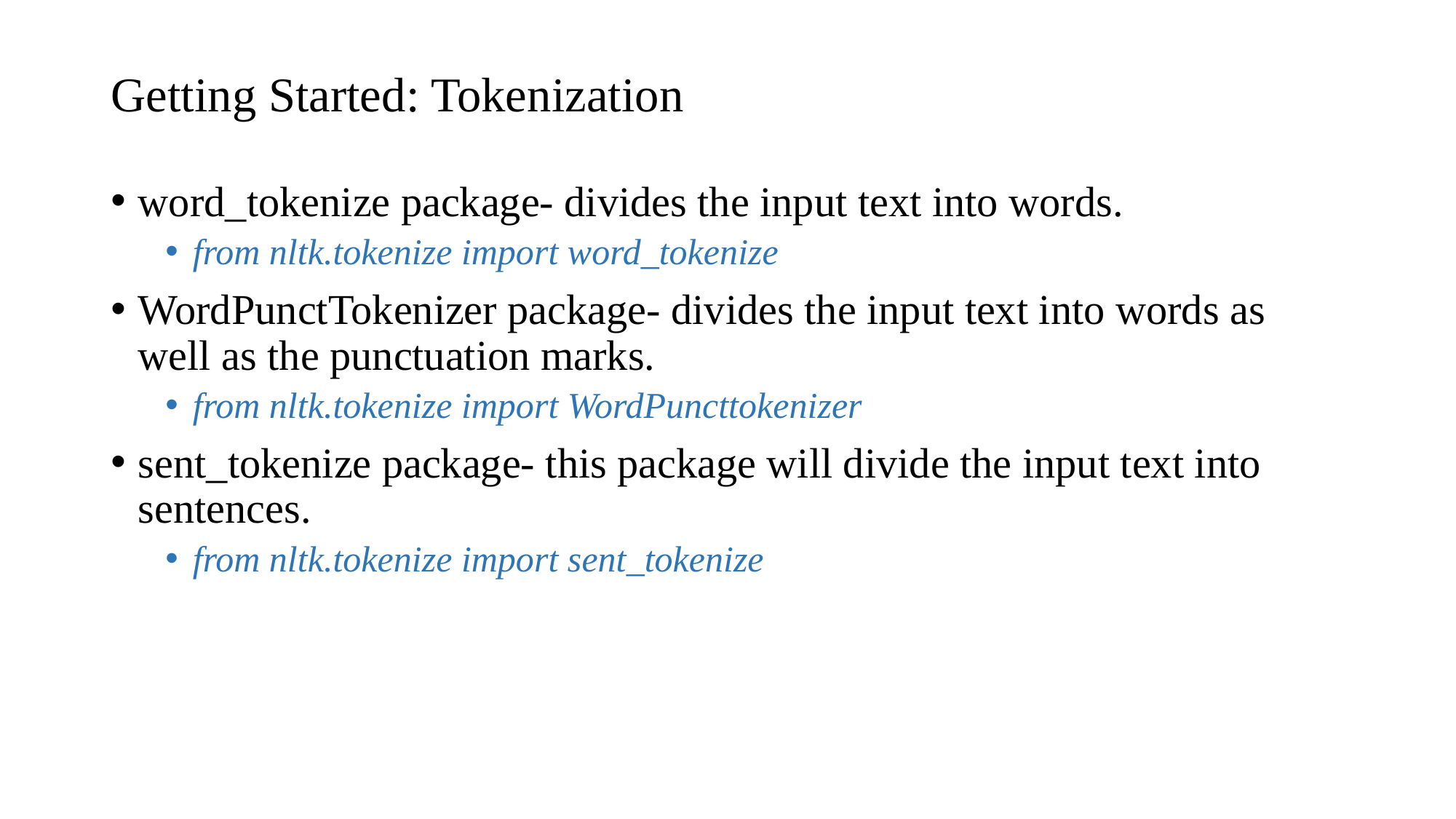

# Getting Started: Tokenization
word_tokenize package- divides the input text into words.
from nltk.tokenize import word_tokenize
WordPunctTokenizer package- divides the input text into words as well as the punctuation marks.
from nltk.tokenize import WordPuncttokenizer
sent_tokenize package- this package will divide the input text into sentences.
from nltk.tokenize import sent_tokenize